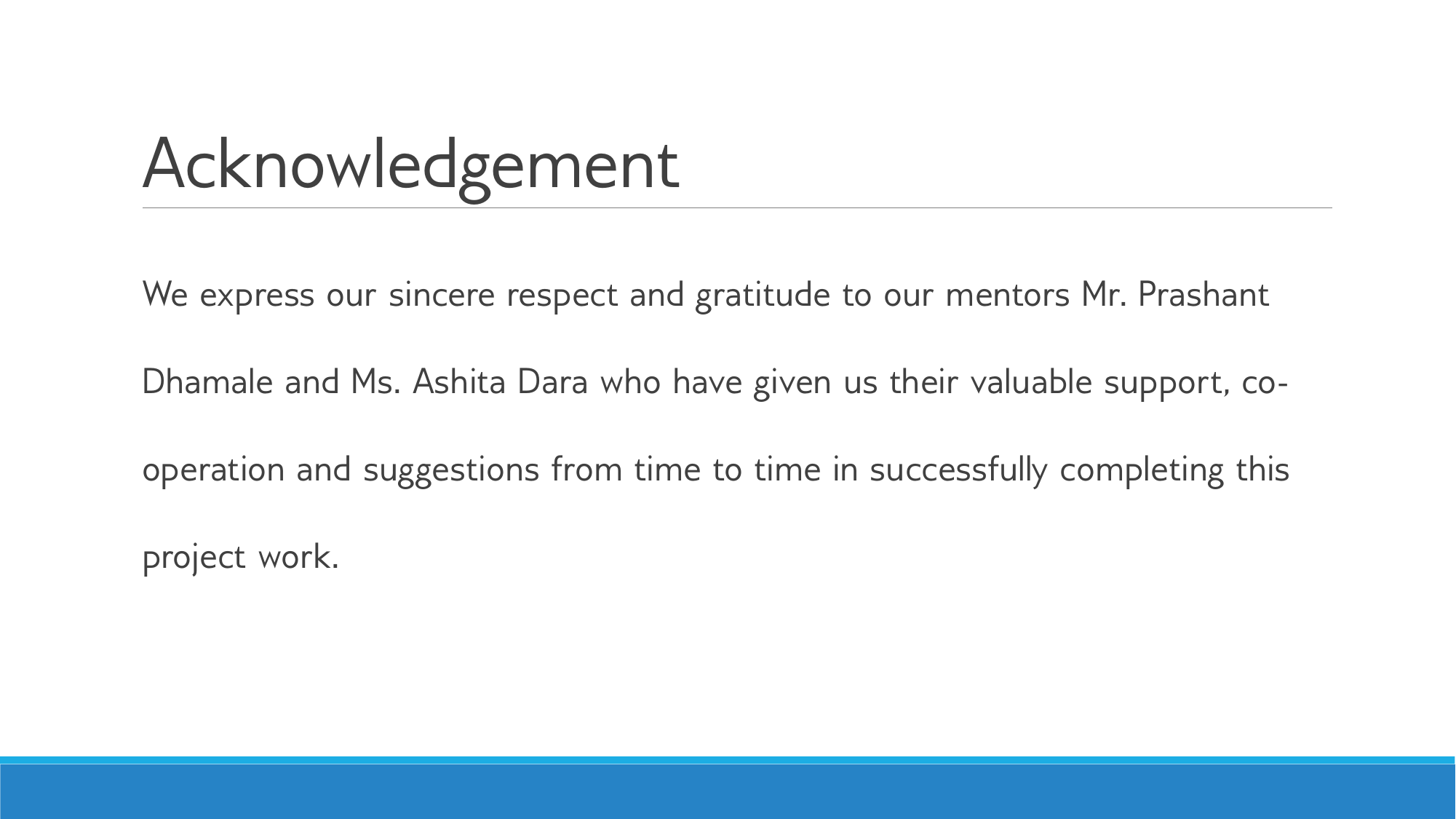

# Acknowledgement
We express our sincere respect and gratitude to our mentors Mr. Prashant Dhamale and Ms. Ashita Dara who have given us their valuable support, co-operation and suggestions from time to time in successfully completing this project work.